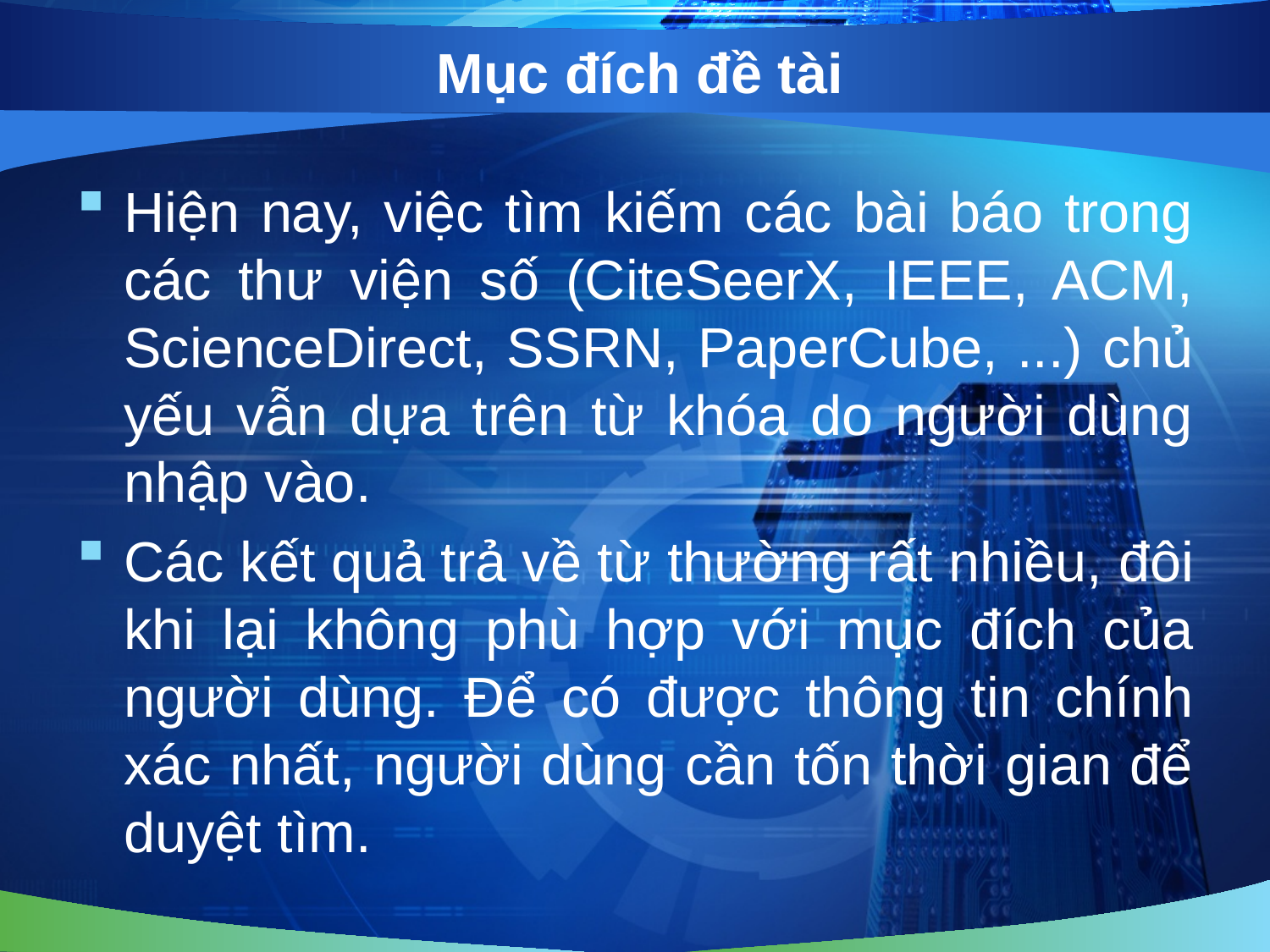

# Mục đích đề tài
Hiện nay, việc tìm kiếm các bài báo trong các thư viện số (CiteSeerX, IEEE, ACM, ScienceDirect, SSRN, PaperCube, ...) chủ yếu vẫn dựa trên từ khóa do người dùng nhập vào.
Các kết quả trả về từ thường rất nhiều, đôi khi lại không phù hợp với mục đích của người dùng. Để có được thông tin chính xác nhất, người dùng cần tốn thời gian để duyệt tìm.